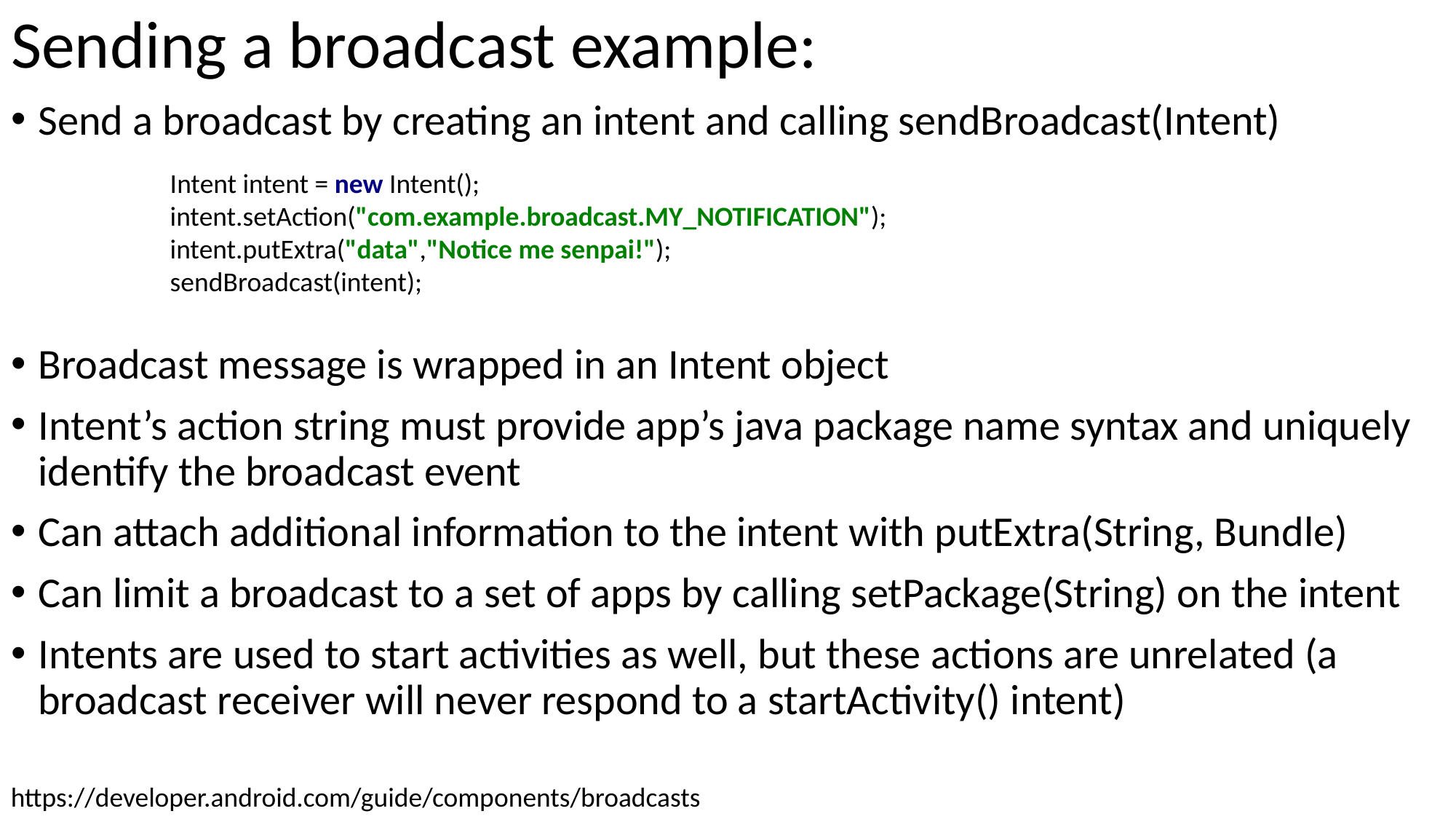

# Sending a broadcast example:
Send a broadcast by creating an intent and calling sendBroadcast(Intent)

Broadcast message is wrapped in an Intent object
Intent’s action string must provide app’s java package name syntax and uniquely identify the broadcast event
Can attach additional information to the intent with putExtra(String, Bundle)
Can limit a broadcast to a set of apps by calling setPackage(String) on the intent
Intents are used to start activities as well, but these actions are unrelated (a broadcast receiver will never respond to a startActivity() intent)
Intent intent = new Intent();
intent.setAction("com.example.broadcast.MY_NOTIFICATION");
intent.putExtra("data","Notice me senpai!");
sendBroadcast(intent);
https://developer.android.com/guide/components/broadcasts